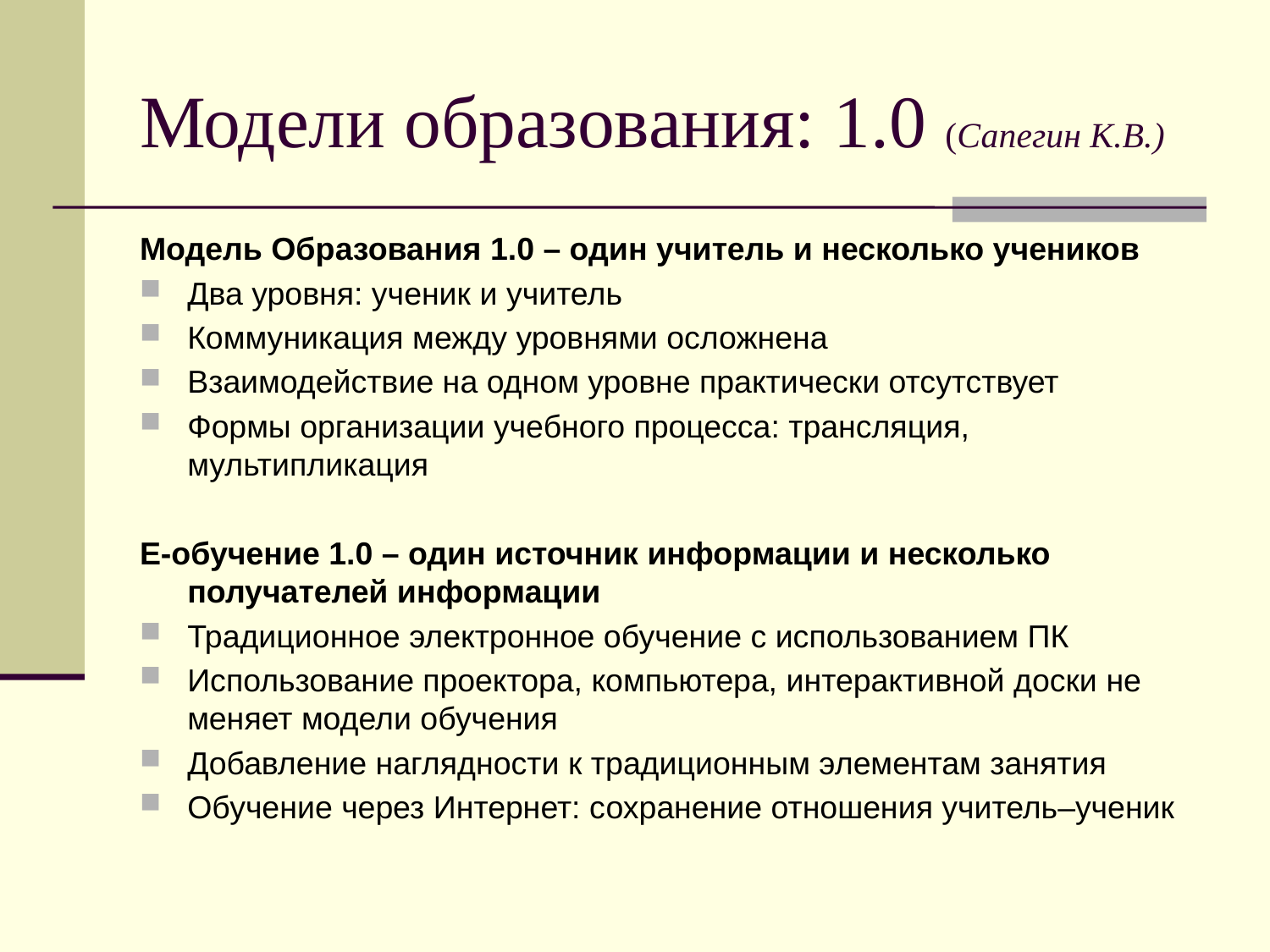

# Модели образования: 1.0 (Сапегин К.В.)
Модель Образования 1.0 – один учитель и несколько учеников
Два уровня: ученик и учитель
Коммуникация между уровнями осложнена
Взаимодействие на одном уровне практически отсутствует
Формы организации учебного процесса: трансляция, мультипликация

E-обучение 1.0 – один источник информации и несколько получателей информации
Традиционное электронное обучение с использованием ПК
Использование проектора, компьютера, интерактивной доски не меняет модели обучения
Добавление наглядности к традиционным элементам занятия
Обучение через Интернет: сохранение отношения учитель–ученик